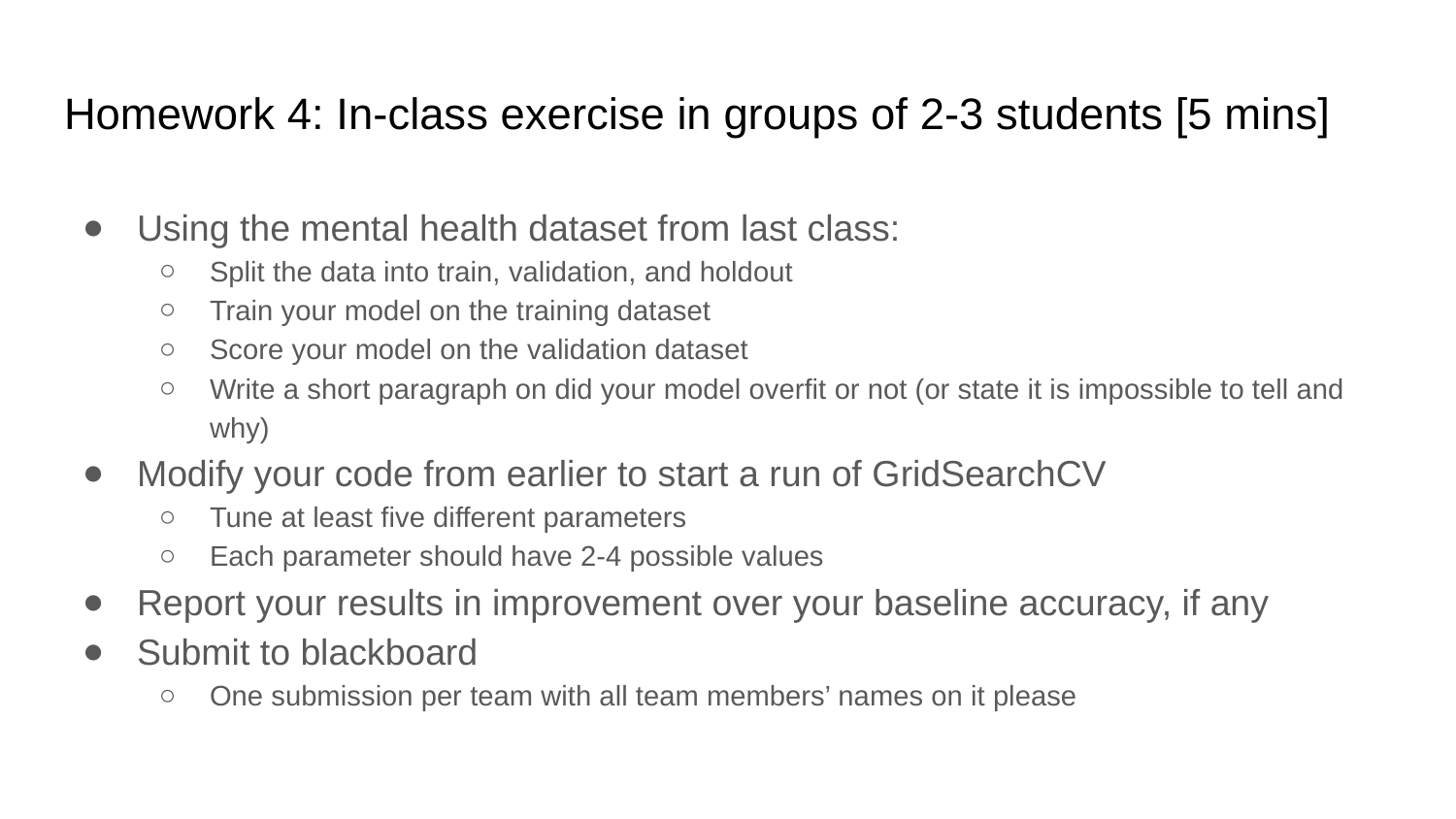

# Homework 4: In-class exercise in groups of 2-3 students [5 mins]

Using the mental health dataset from last class:
Split the data into train, validation, and holdout
Train your model on the training dataset
Score your model on the validation dataset
Write a short paragraph on did your model overfit or not (or state it is impossible to tell and why)
Modify your code from earlier to start a run of GridSearchCV
Tune at least five different parameters
Each parameter should have 2-4 possible values
Report your results in improvement over your baseline accuracy, if any
Submit to blackboard
One submission per team with all team members’ names on it please